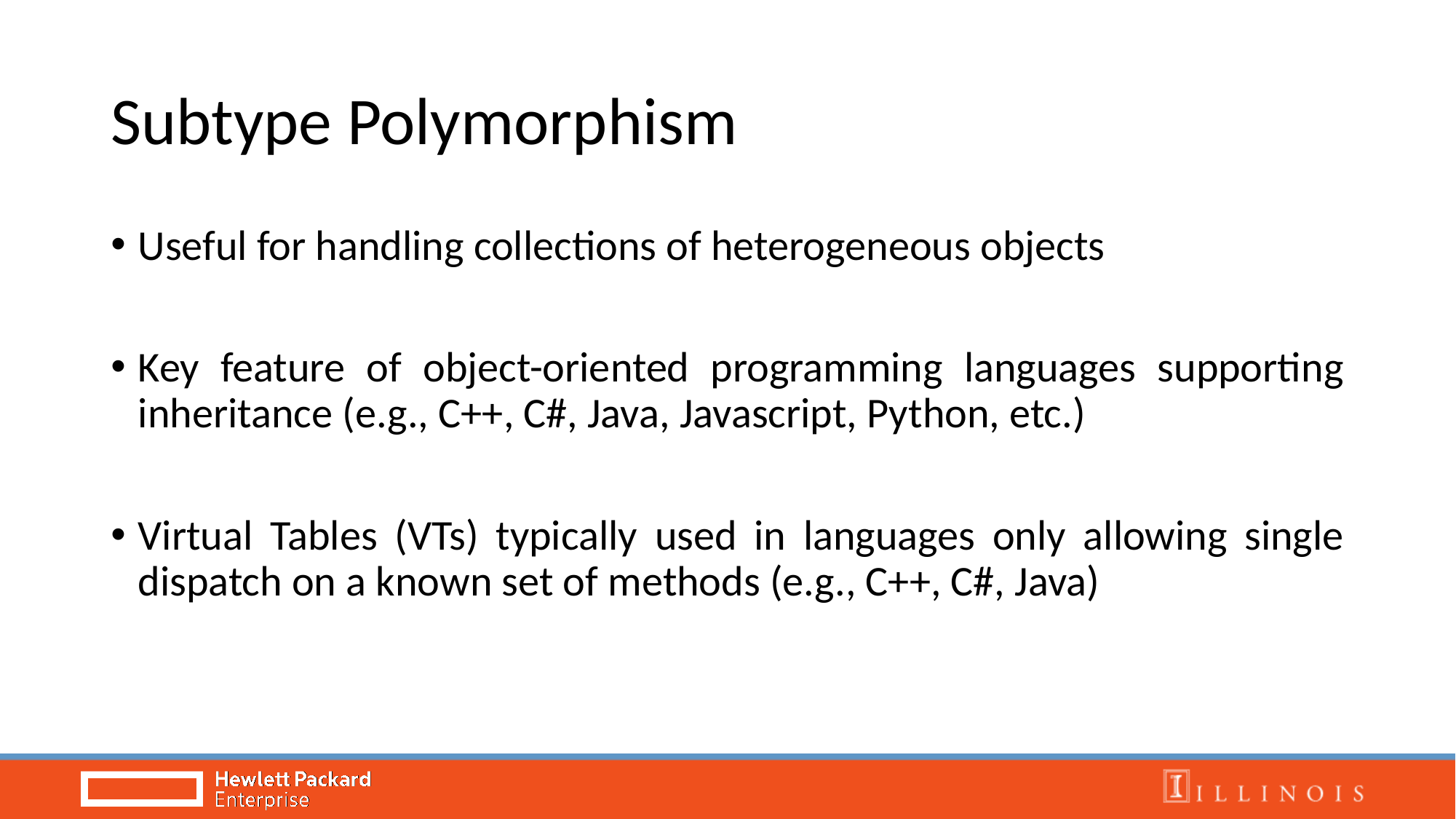

# Subtype Polymorphism
Useful for handling collections of heterogeneous objects

Key feature of object-oriented programming languages supporting inheritance (e.g., C++, C#, Java, Javascript, Python, etc.)

Virtual Tables (VTs) typically used in languages only allowing single dispatch on a known set of methods (e.g., C++, C#, Java)